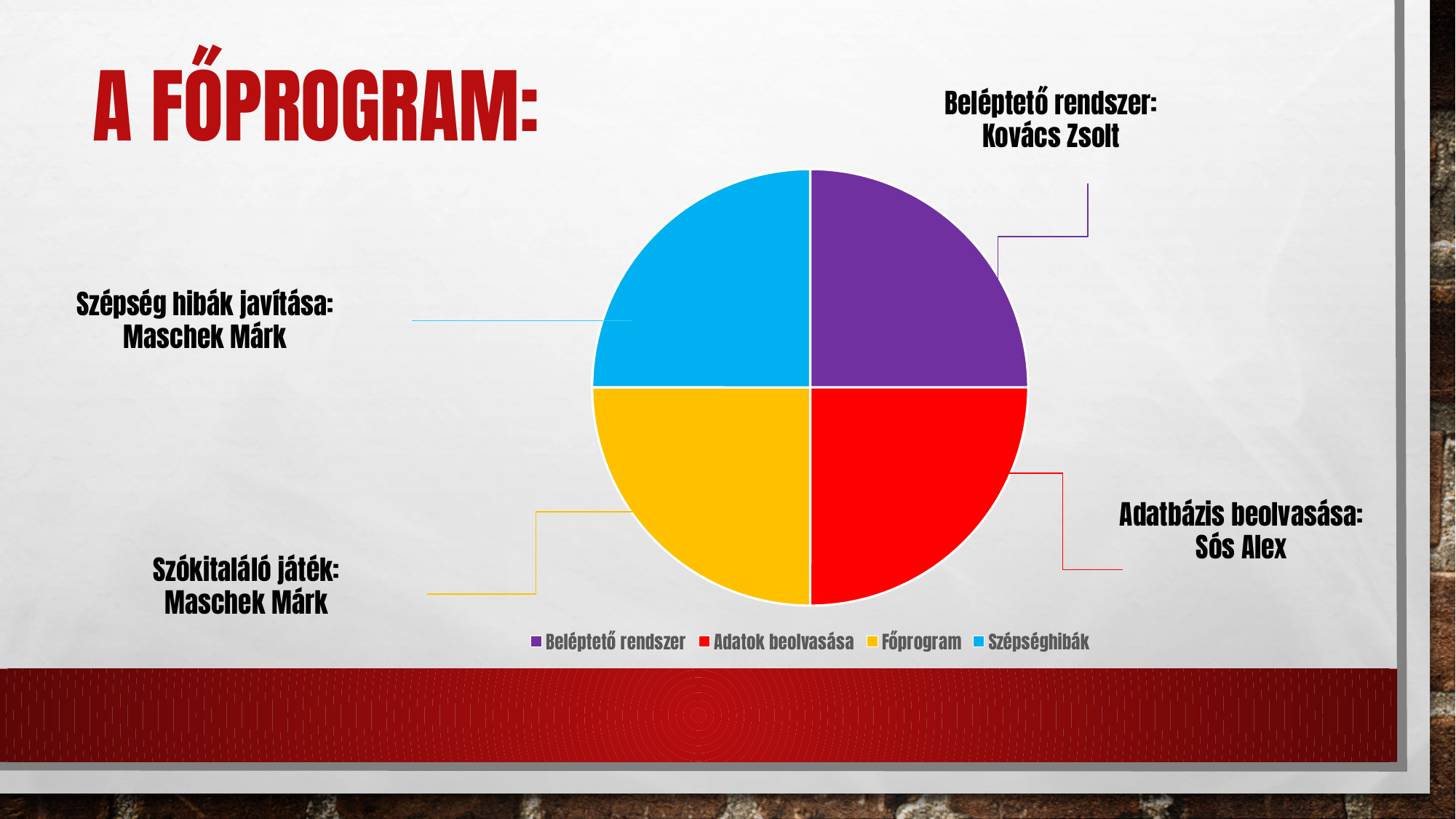

# A főprogram:

Beléptető rendszer:
Kovács Zsolt

### Chart

| Category | Oszlop1 |
|---|---|
| Beléptető rendszer | 25.0 |
| Adatok beolvasása | 25.0 |
| Főprogram | 25.0 |
| Szépséghibák | 25.0 |
Szépség hibák javítása:
Maschek Márk
Adatbázis beolvasása:
Sós Alex
Szókitaláló játék:
Maschek Márk